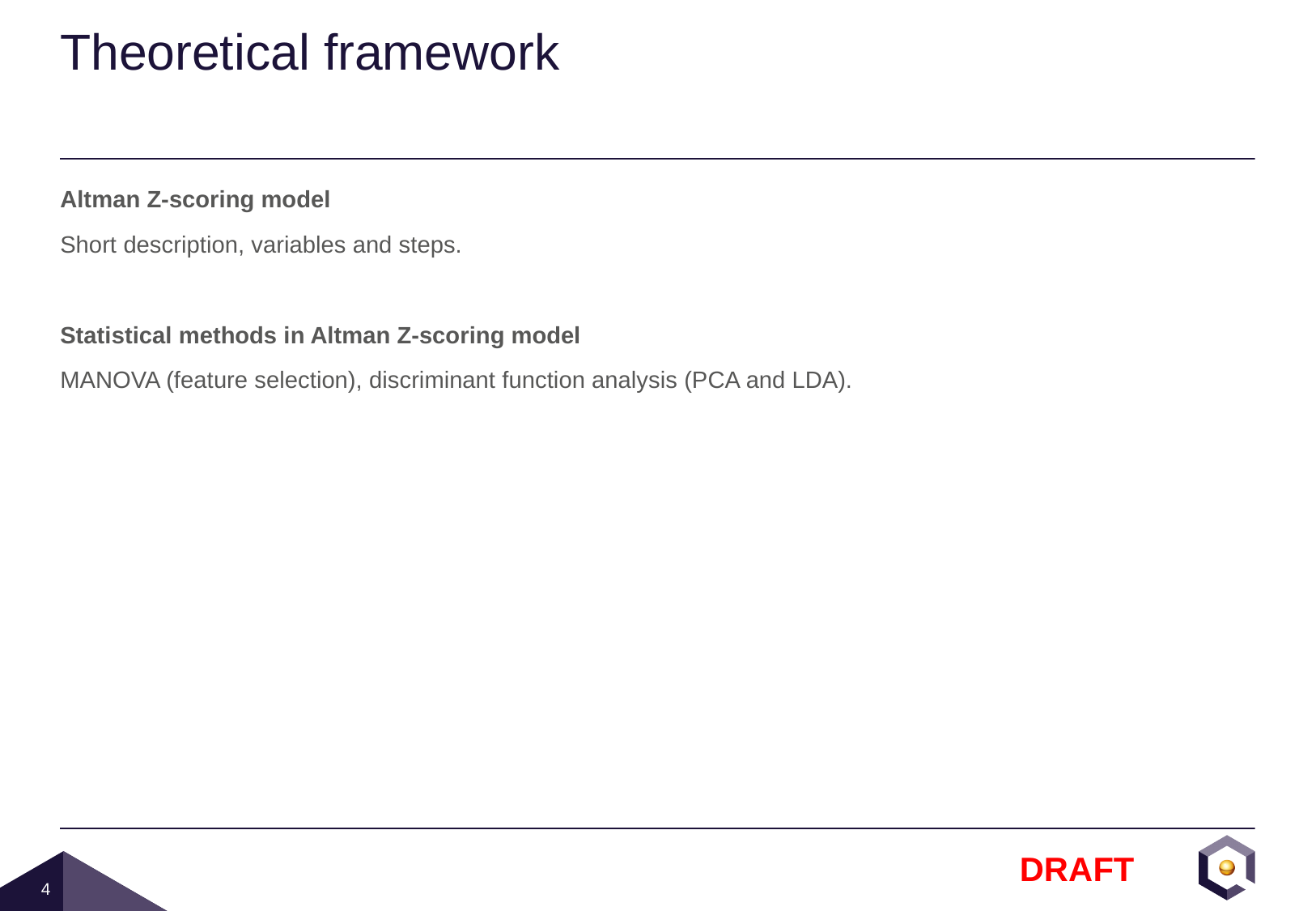

# Theoretical framework

Altman Z-scoring model
Short description, variables and steps.

Statistical methods in Altman Z-scoring model
MANOVA (feature selection), discriminant function analysis (PCA and LDA).

4